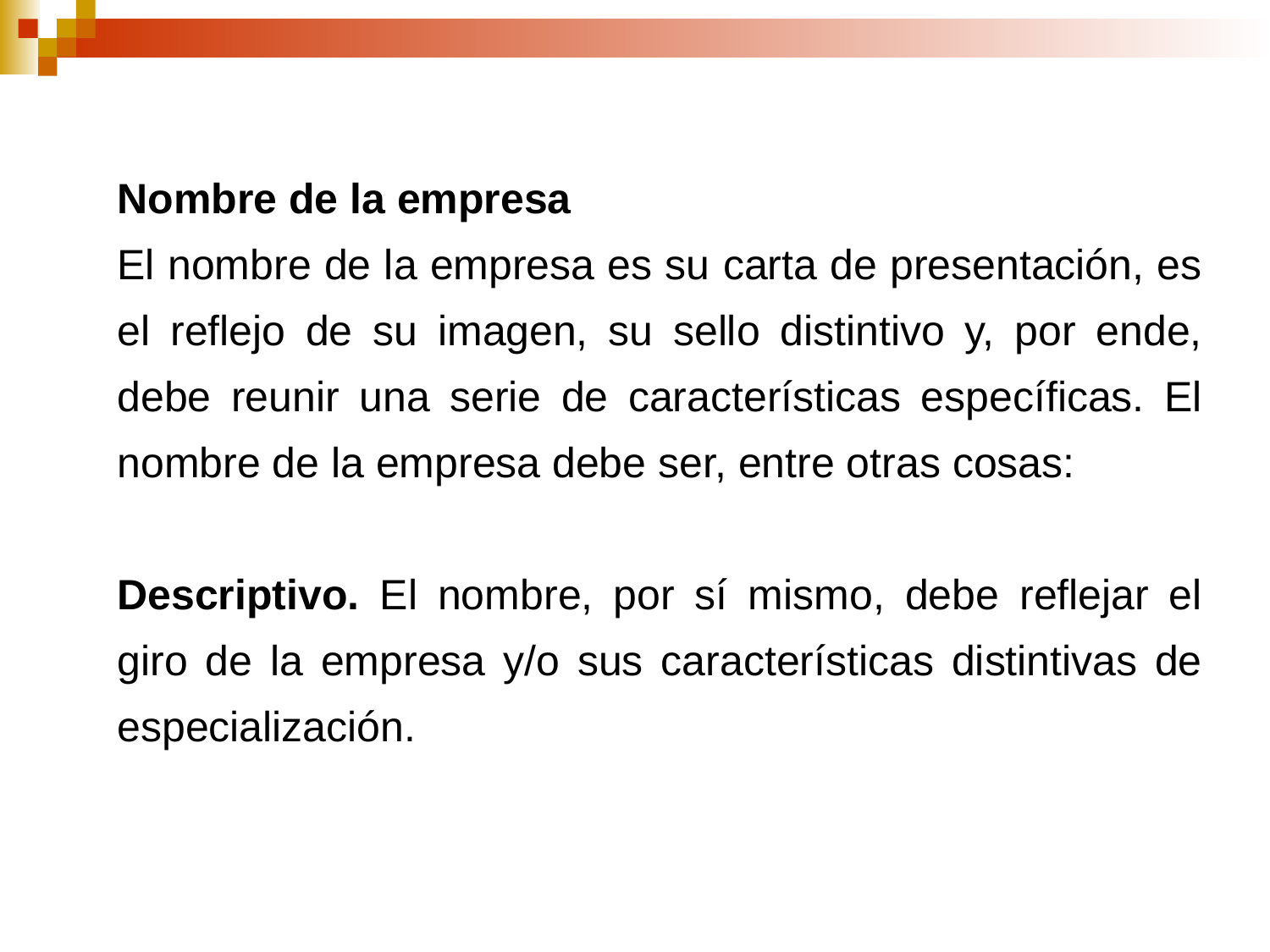

Nombre de la empresa
El nombre de la empresa es su carta de presentación, es el reflejo de su imagen, su sello distintivo y, por ende, debe reunir una serie de características específicas. El nombre de la empresa debe ser, entre otras cosas:

Descriptivo. El nombre, por sí mismo, debe reflejar el giro de la empresa y/o sus características distintivas de especialización.